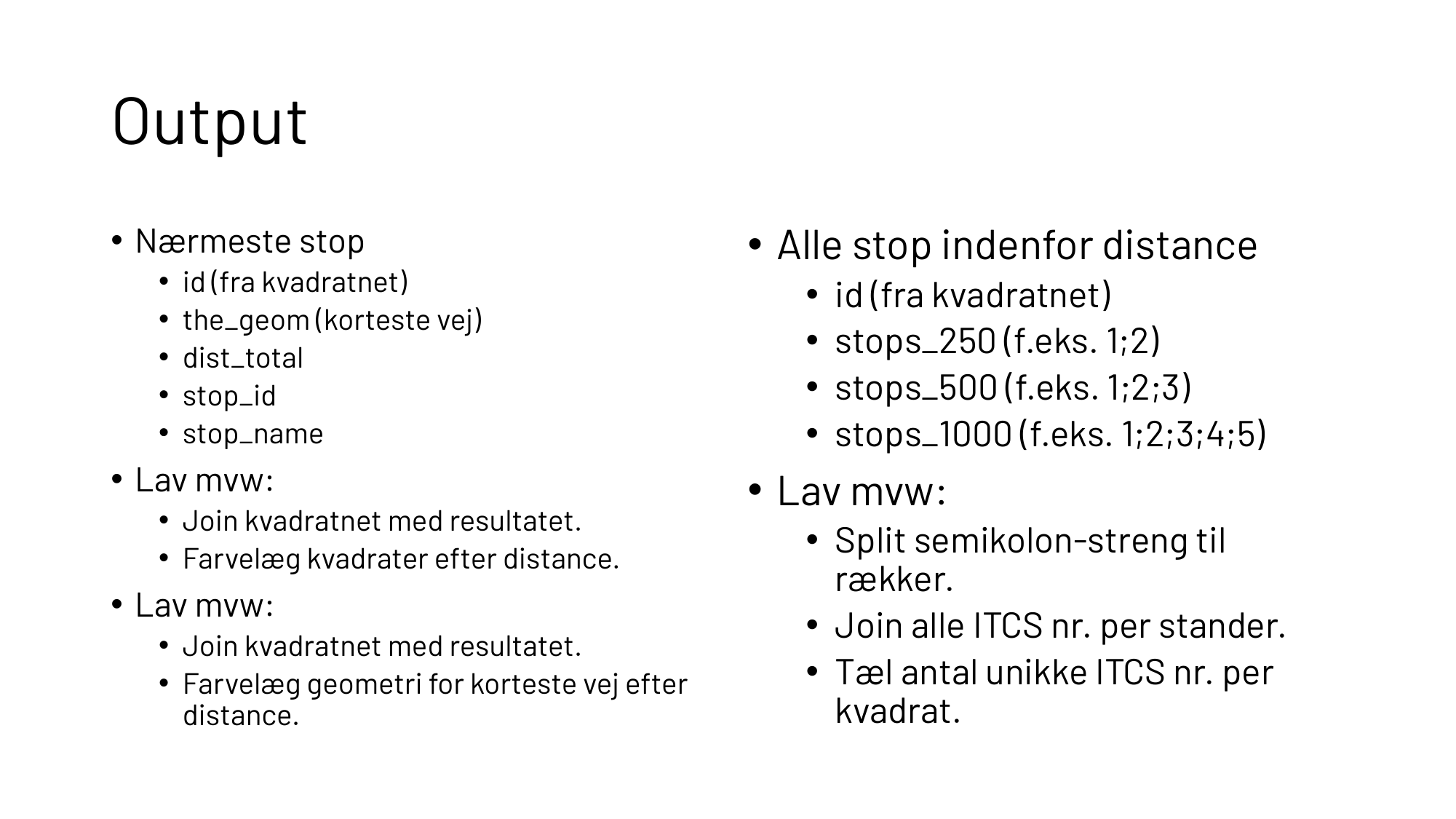

# Output
Nærmeste stop
id (fra kvadratnet)
the_geom (korteste vej)
dist_total
stop_id
stop_name
Lav mvw:
Join kvadratnet med resultatet.
Farvelæg kvadrater efter distance.
Lav mvw:
Join kvadratnet med resultatet.
Farvelæg geometri for korteste vej efter distance.
Alle stop indenfor distance
id (fra kvadratnet)
stops_250 (f.eks. 1;2)
stops_500 (f.eks. 1;2;3)
stops_1000 (f.eks. 1;2;3;4;5)
Lav mvw:
Split semikolon-streng til rækker.
Join alle ITCS nr. per stander.
Tæl antal unikke ITCS nr. per kvadrat.